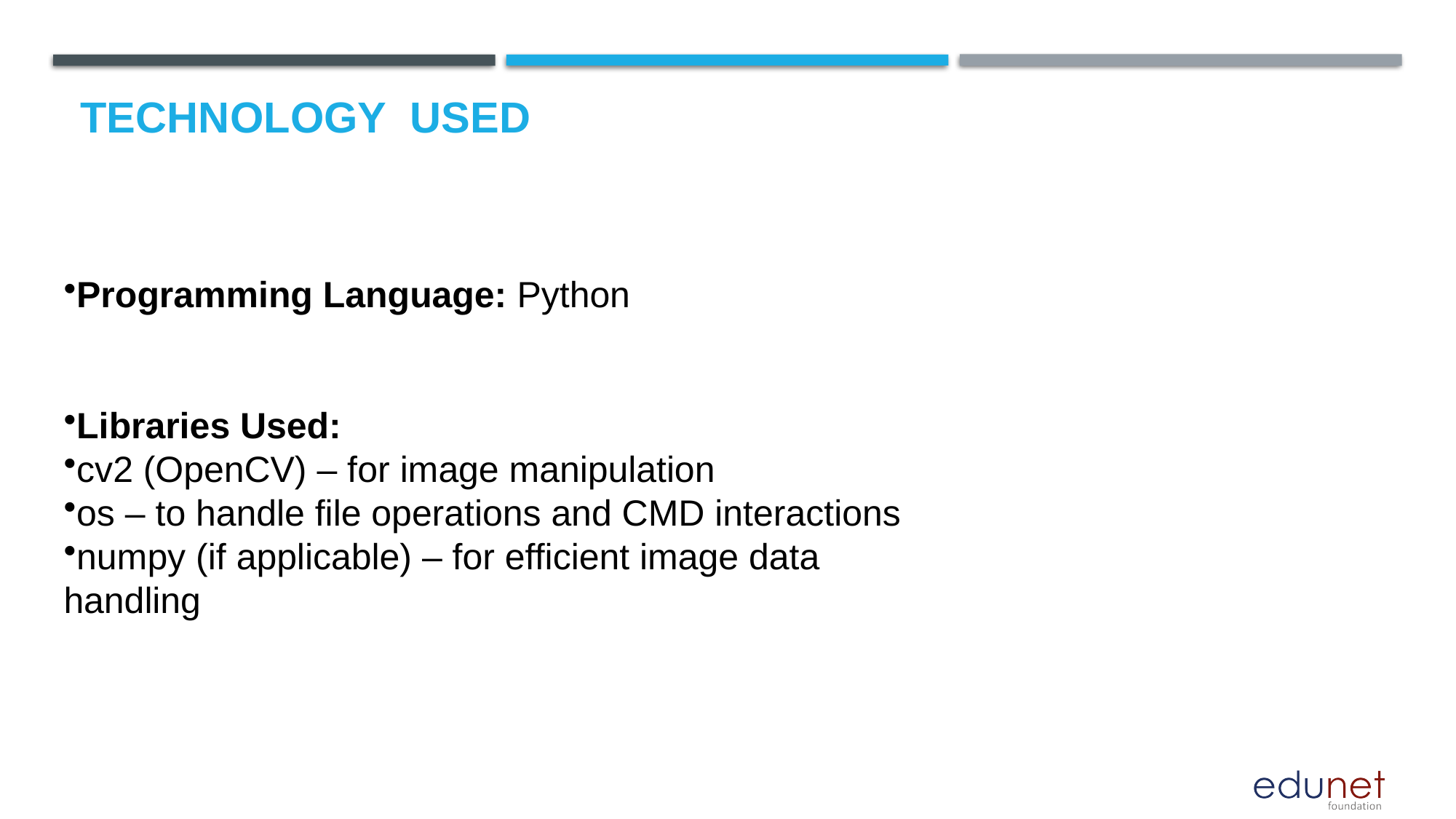

# Technology  used
Programming Language: Python

Libraries Used:
cv2 (OpenCV) – for image manipulation
os – to handle file operations and CMD interactions
numpy (if applicable) – for efficient image data handling